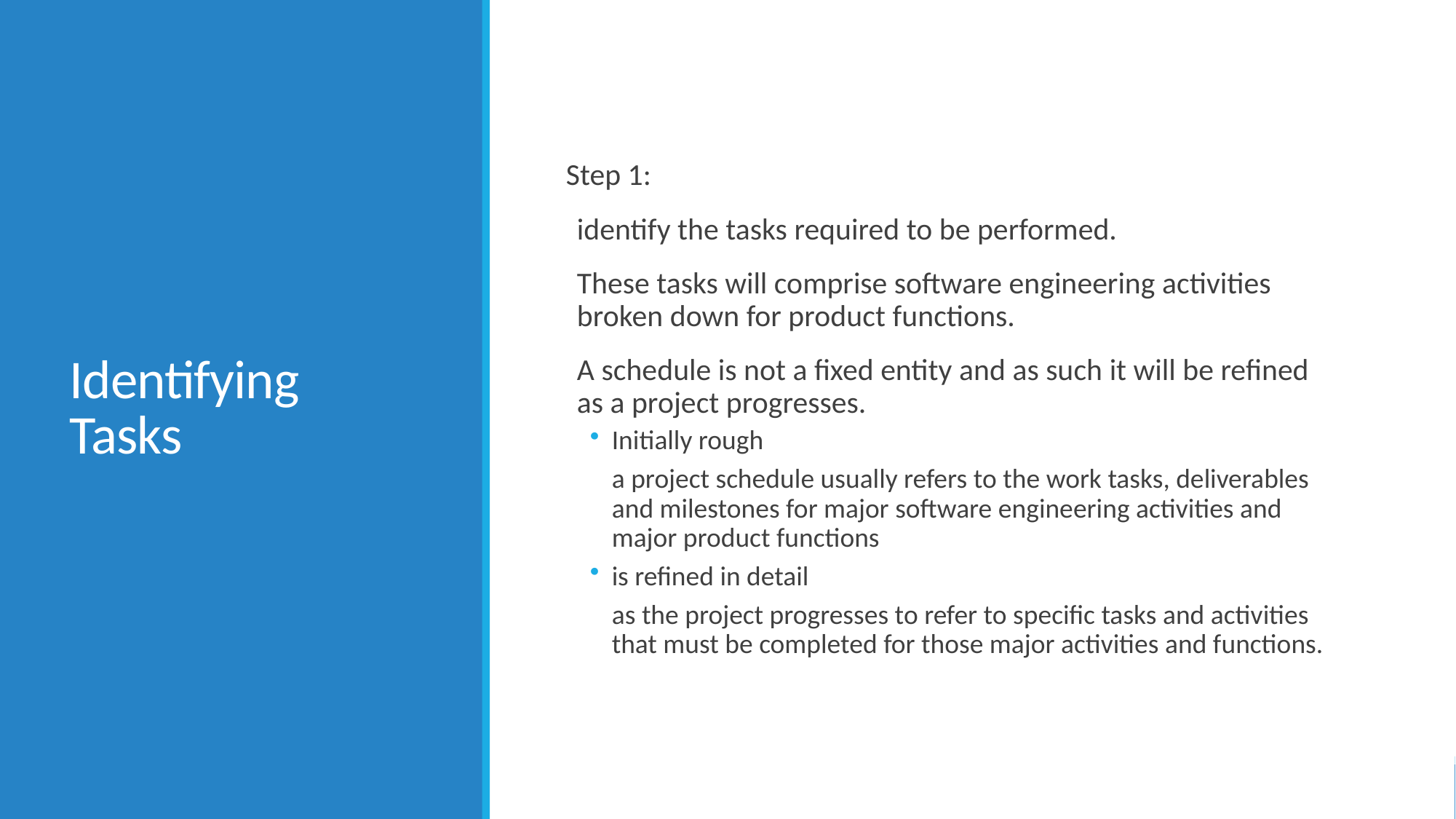

# Identifying Tasks
Step 1:
	identify the tasks required to be performed.
	These tasks will comprise software engineering activities broken down for product functions.
	A schedule is not a fixed entity and as such it will be refined as a project progresses.
Initially rough
	a project schedule usually refers to the work tasks, deliverables and milestones for major software engineering activities and major product functions
is refined in detail
	as the project progresses to refer to specific tasks and activities that must be completed for those major activities and functions.